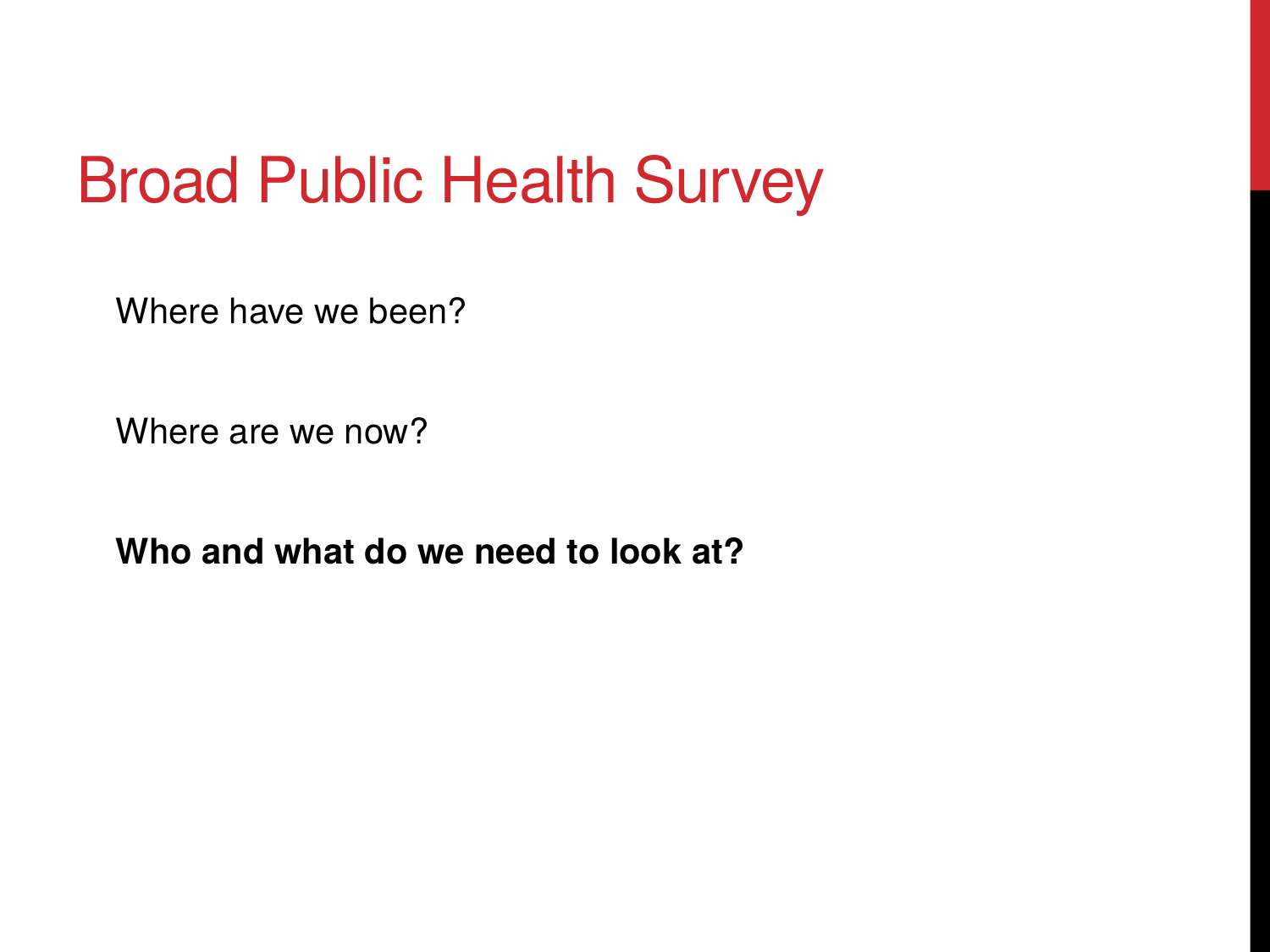

# Broad Public Health Survey

Where have we been?

Where are we now?

Who and what do we need to look at?